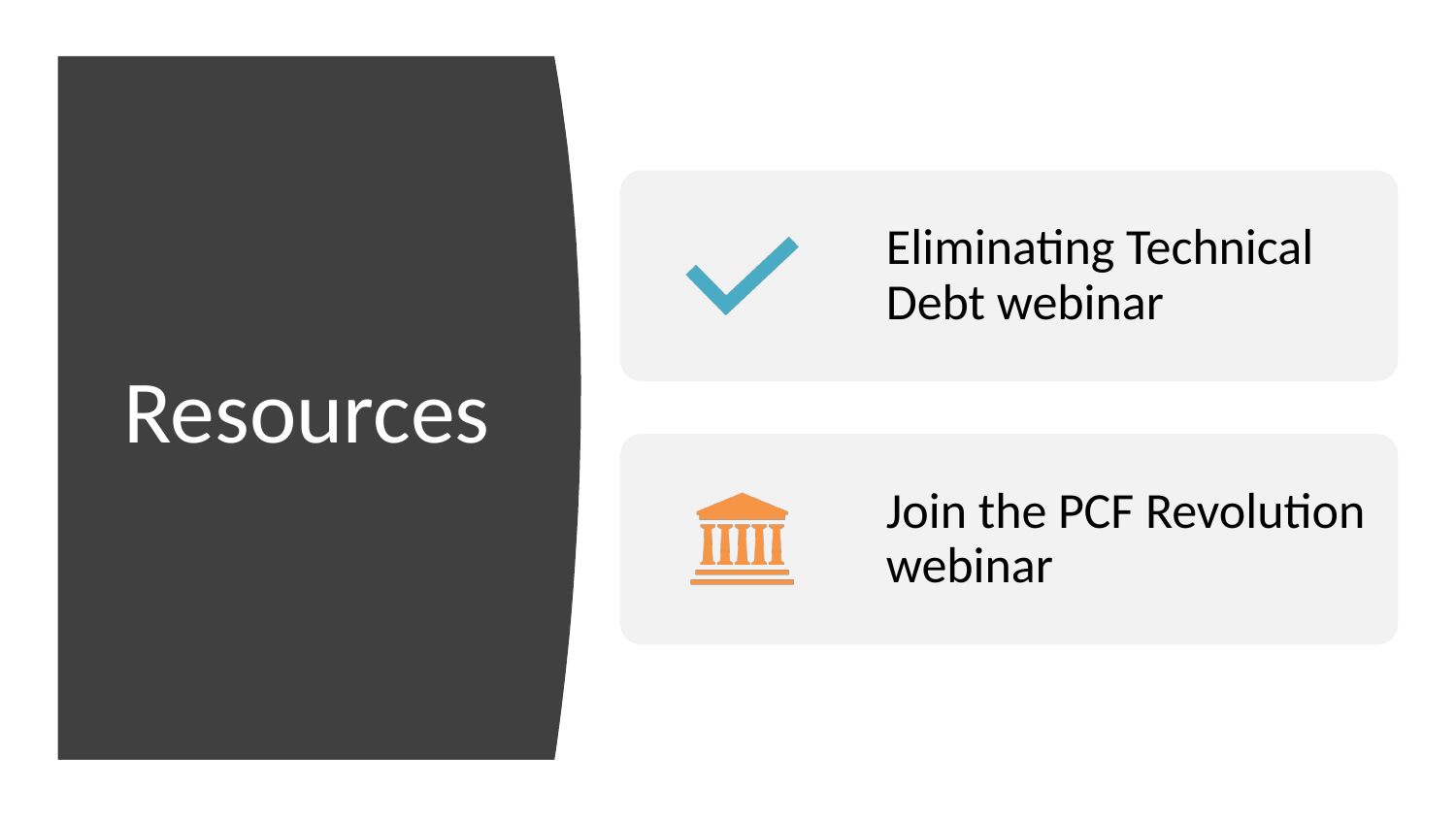

Eliminating Technical Debt webinar
Join the PCF Revolution webinar
# Resources